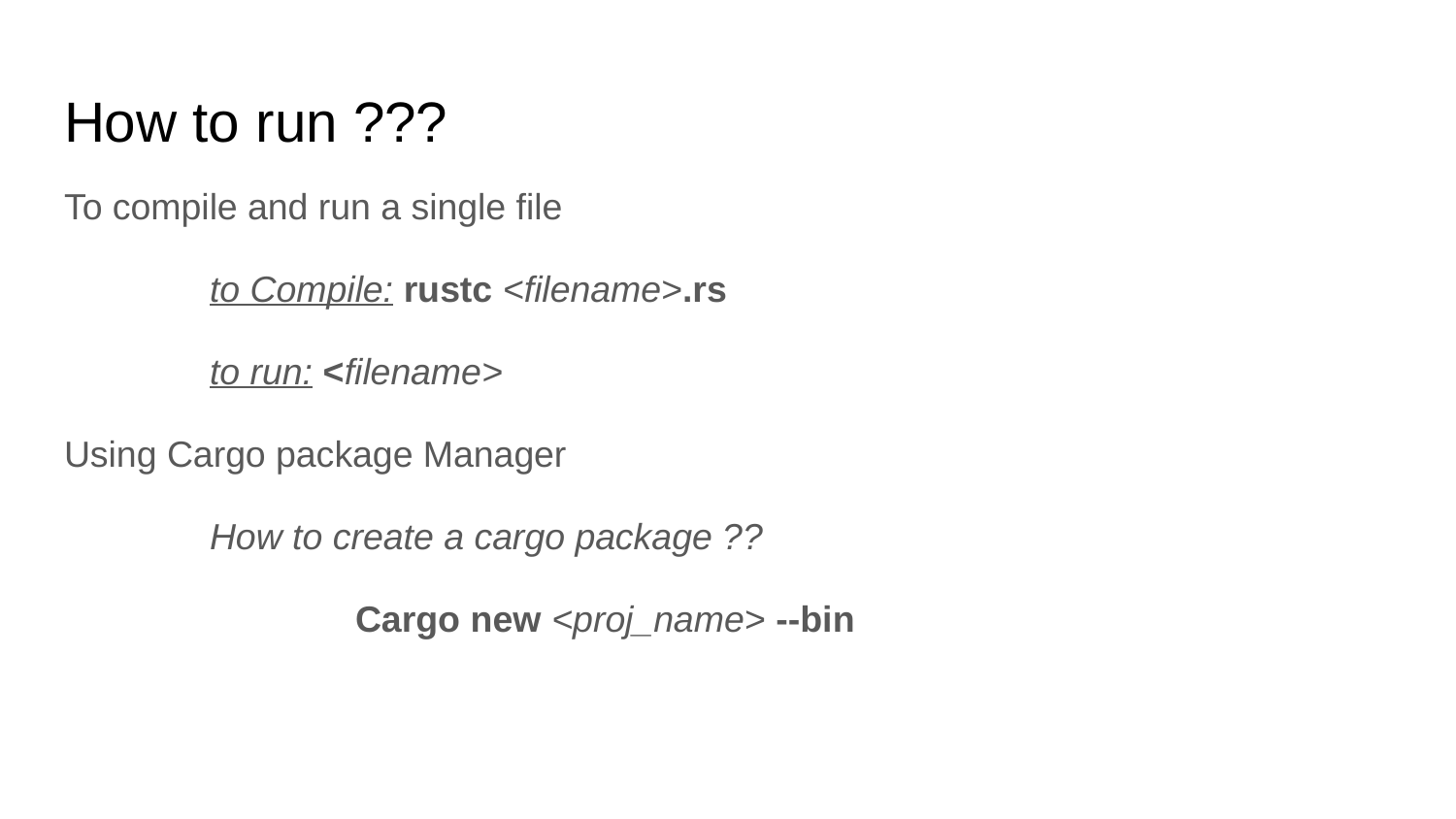

# How to run ???
To compile and run a single file
	to Compile: rustc <filename>.rs
	to run: <filename>
Using Cargo package Manager
	How to create a cargo package ??
		Cargo new <proj_name> --bin